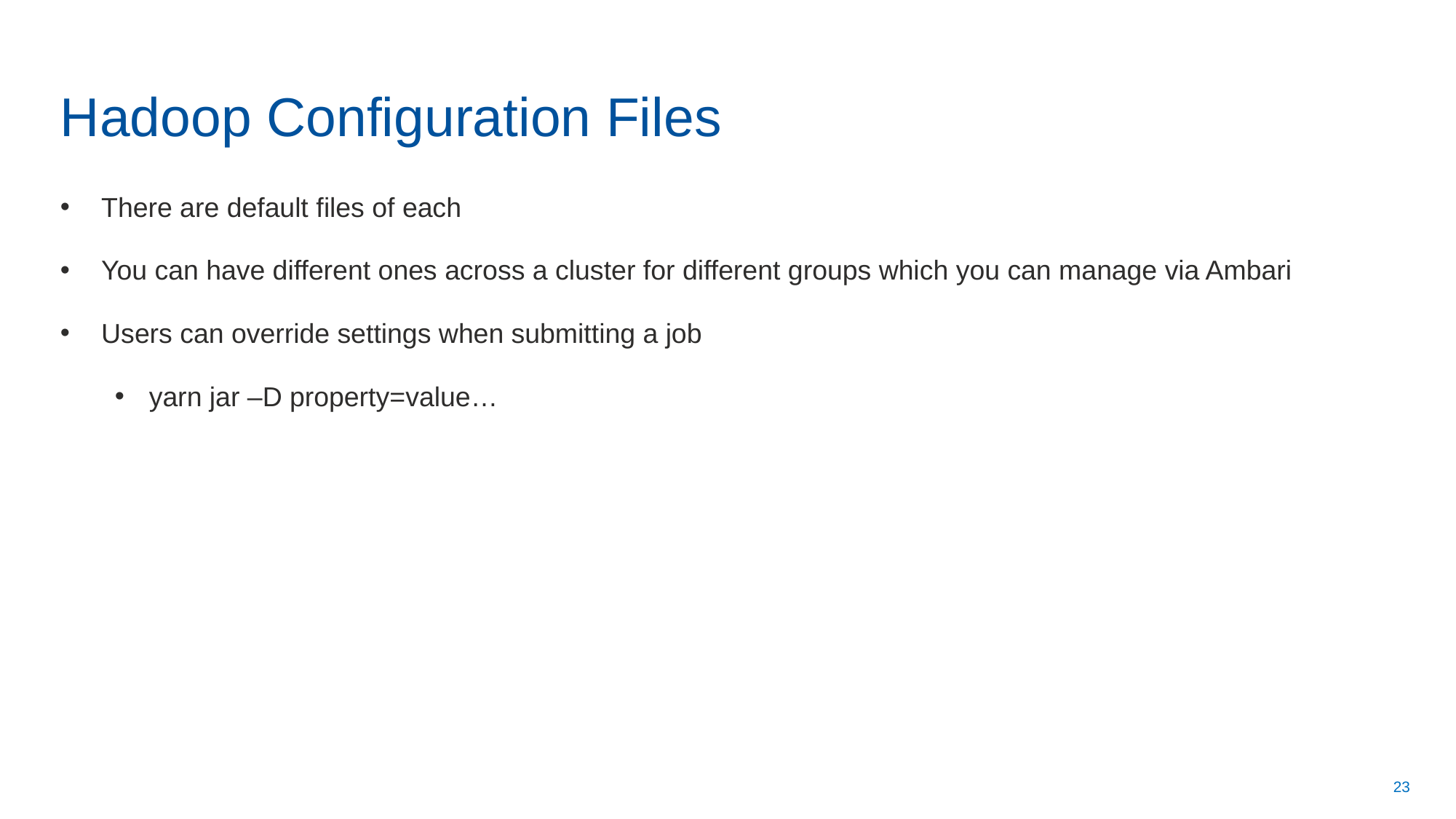

# Hadoop Configuration Files
There are default files of each
You can have different ones across a cluster for different groups which you can manage via Ambari
Users can override settings when submitting a job
yarn jar –D property=value…